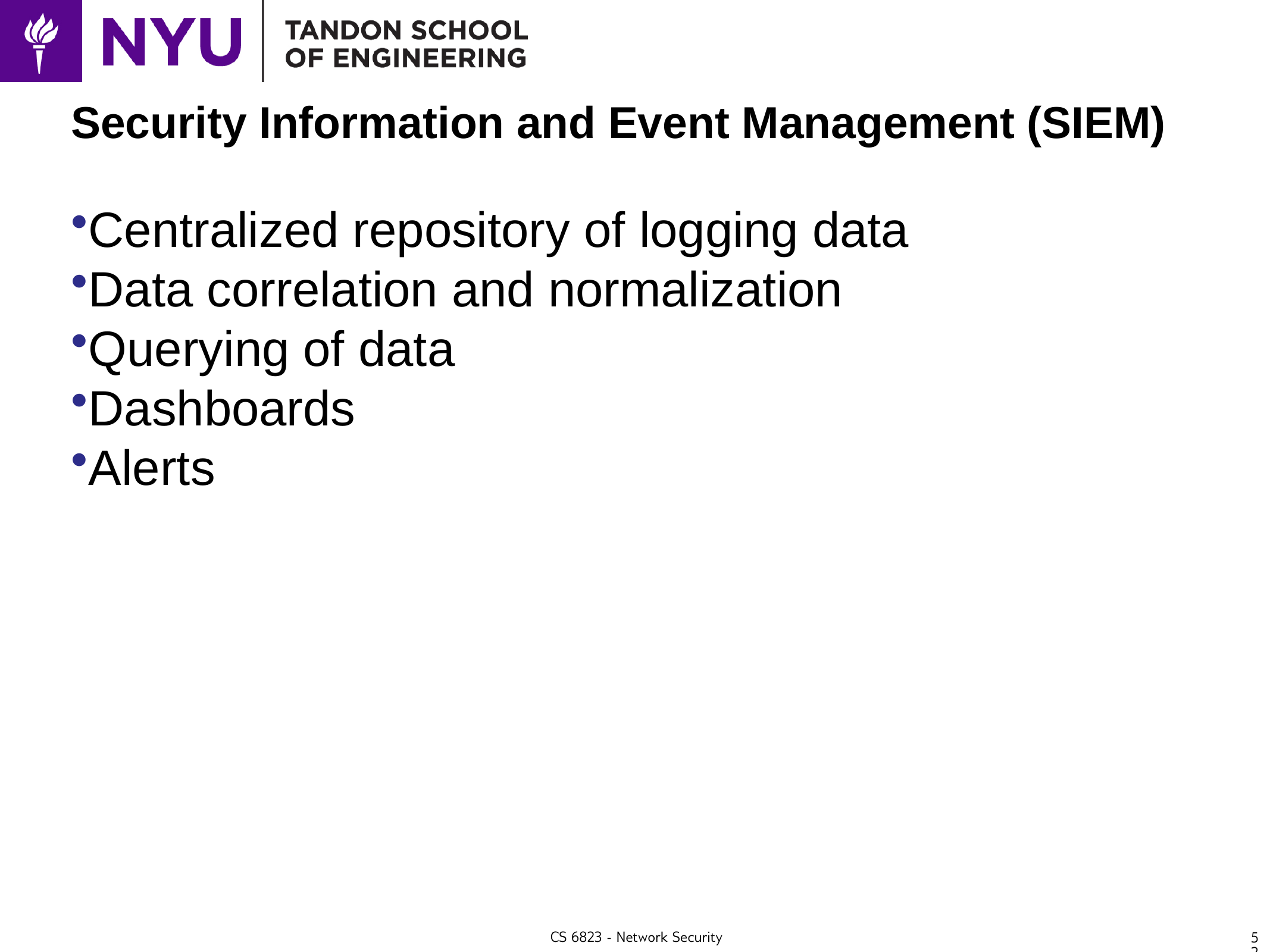

# Security Information and Event Management (SIEM)
Centralized repository of logging data
Data correlation and normalization
Querying of data
Dashboards
Alerts
52